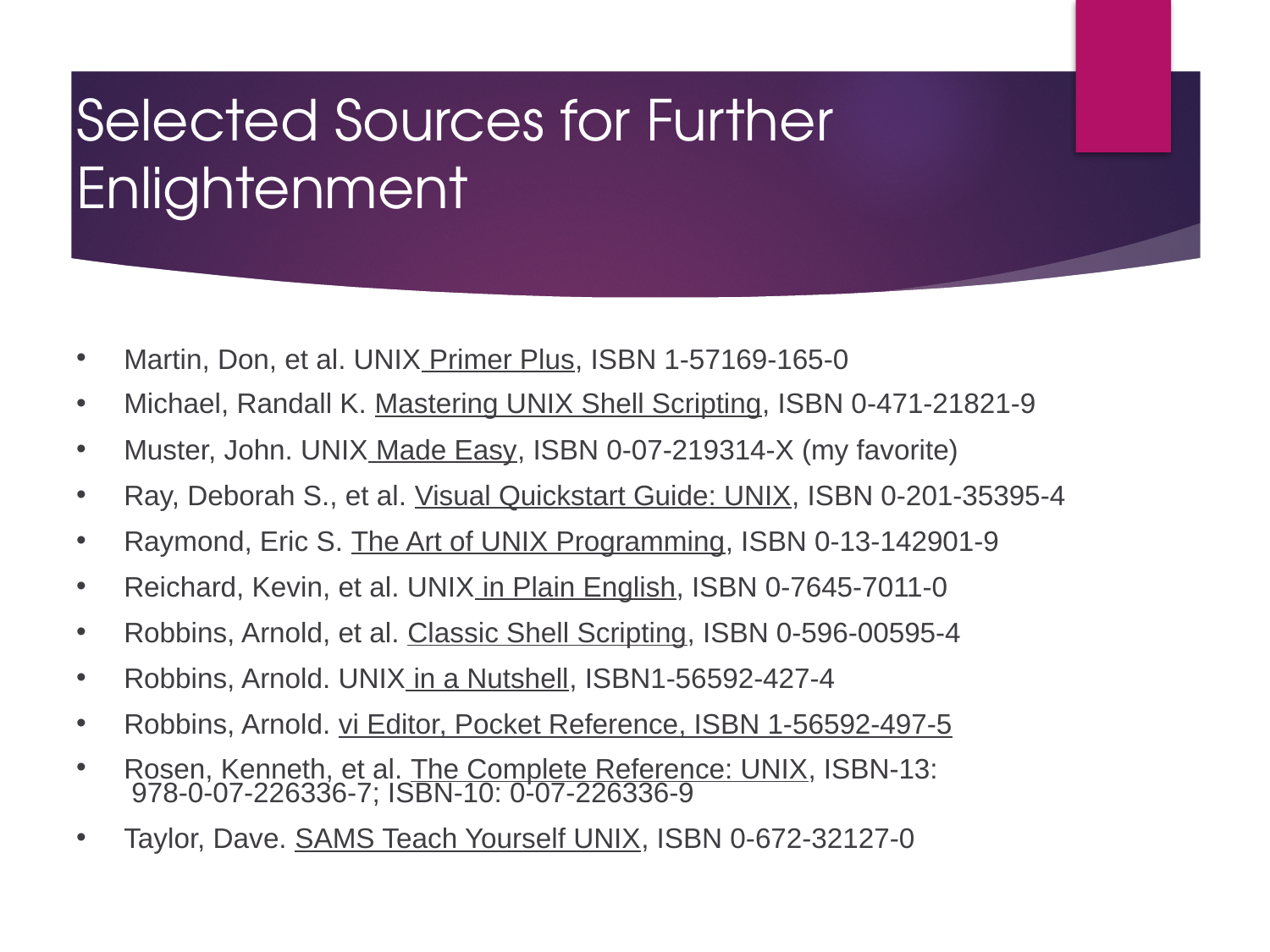

# Selected Sources for Further Enlightenment
Martin, Don, et al. UNIX Primer Plus, ISBN 1-57169-165-0
Michael, Randall K. Mastering UNIX Shell Scripting, ISBN 0-471-21821-9
Muster, John. UNIX Made Easy, ISBN 0-07-219314-X (my favorite)
Ray, Deborah S., et al. Visual Quickstart Guide: UNIX, ISBN 0-201-35395-4
Raymond, Eric S. The Art of UNIX Programming, ISBN 0-13-142901-9
Reichard, Kevin, et al. UNIX in Plain English, ISBN 0-7645-7011-0
Robbins, Arnold, et al. Classic Shell Scripting, ISBN 0-596-00595-4
Robbins, Arnold. UNIX in a Nutshell, ISBN1-56592-427-4
Robbins, Arnold. vi Editor, Pocket Reference, ISBN 1-56592-497-5
Rosen, Kenneth, et al. The Complete Reference: UNIX, ISBN-13:  978-0-07-226336-7; ISBN-10: 0-07-226336-9
Taylor, Dave. SAMS Teach Yourself UNIX, ISBN 0-672-32127-0